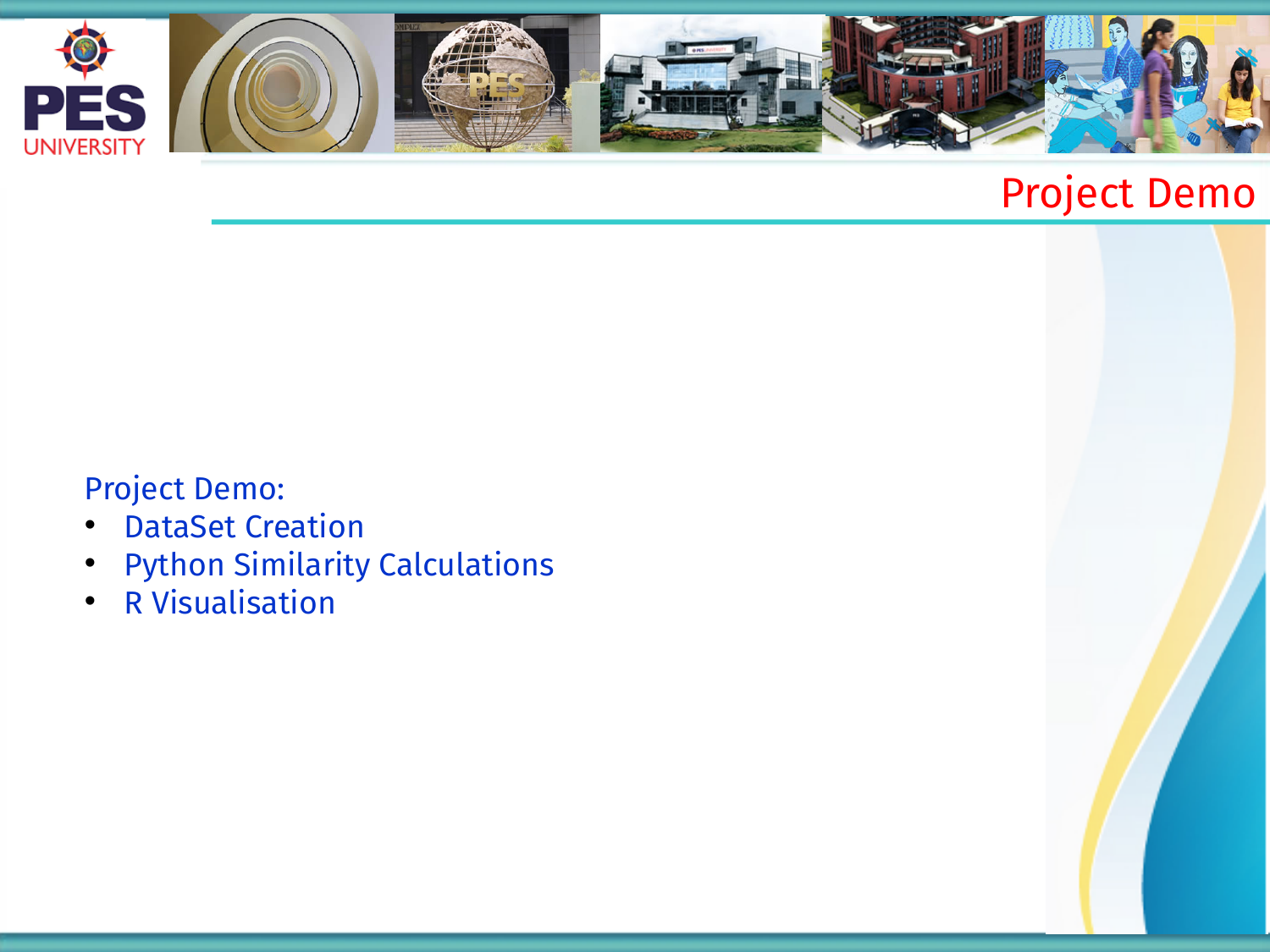

Project Demo

Project Demo:
DataSet Creation
Python Similarity Calculations
R Visualisation